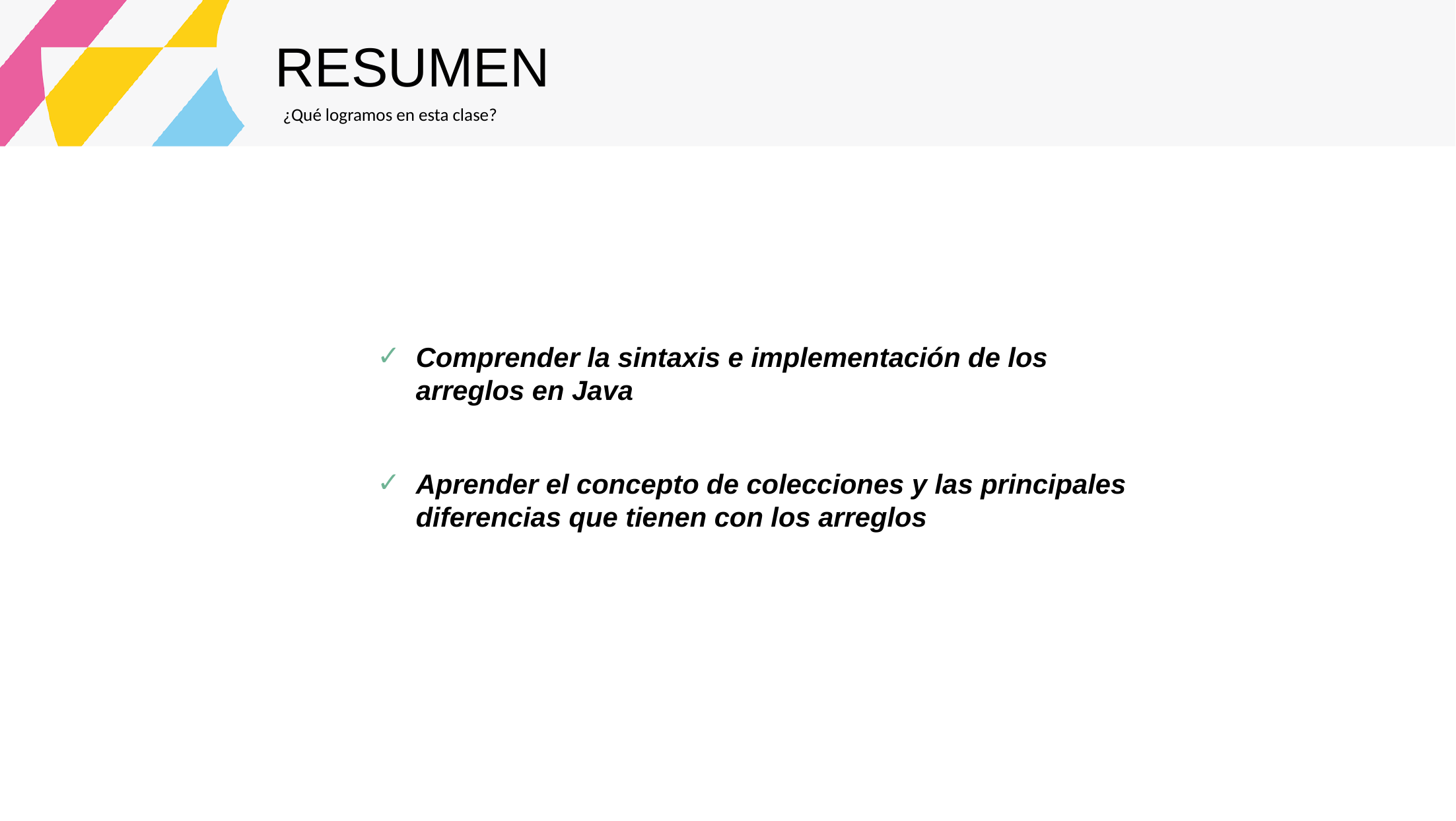

RESUMEN
¿Qué logramos en esta clase?
Comprender la sintaxis e implementación de los arreglos en Java

Aprender el concepto de colecciones y las principales diferencias que tienen con los arreglos